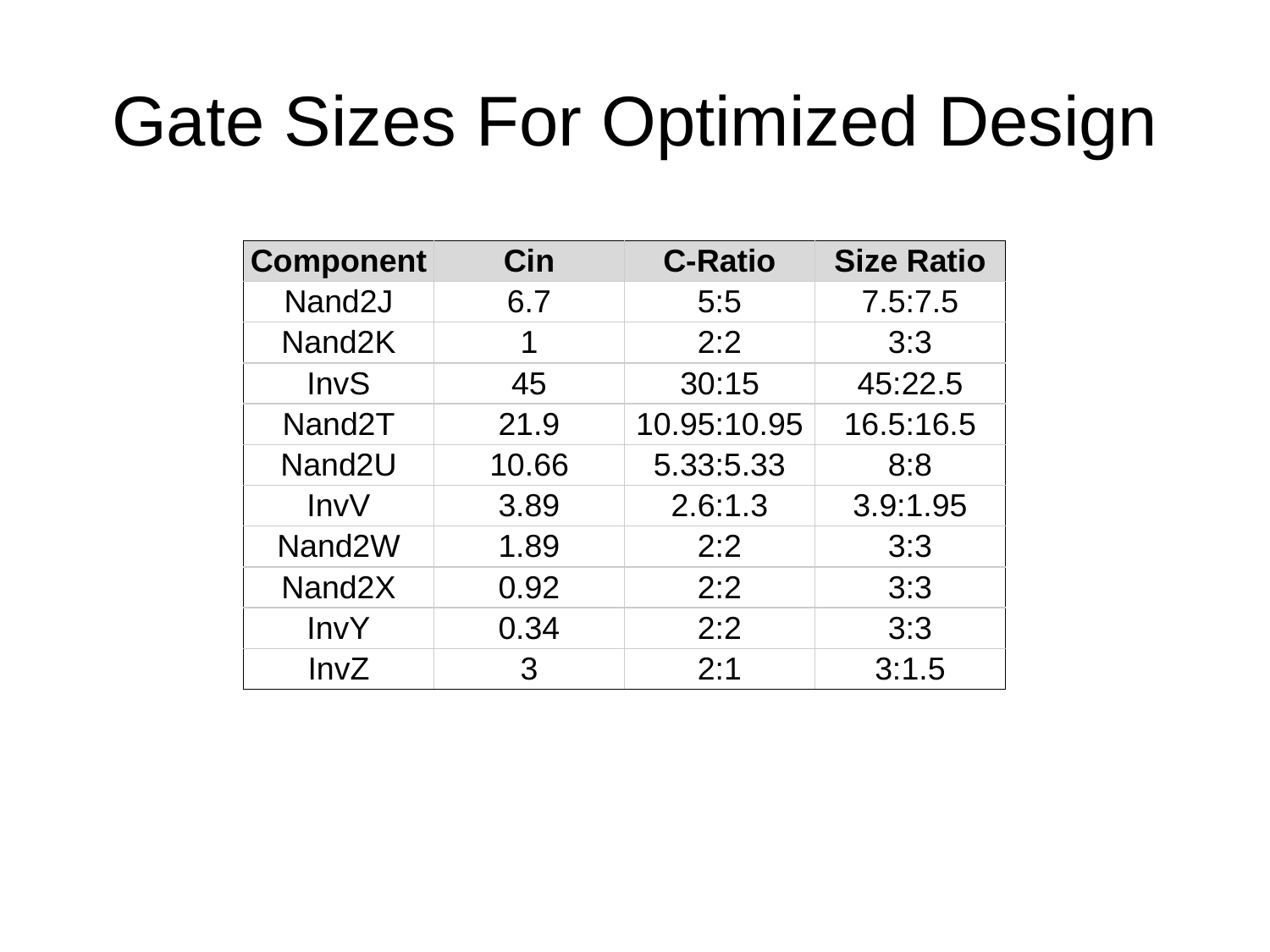

# Gate Sizes For Optimized Design
| Component | Cin | C-Ratio | Size Ratio |
| --- | --- | --- | --- |
| Nand2J | 6.7 | 5:5 | 7.5:7.5 |
| Nand2K | 1 | 2:2 | 3:3 |
| InvS | 45 | 30:15 | 45:22.5 |
| Nand2T | 21.9 | 10.95:10.95 | 16.5:16.5 |
| Nand2U | 10.66 | 5.33:5.33 | 8:8 |
| InvV | 3.89 | 2.6:1.3 | 3.9:1.95 |
| Nand2W | 1.89 | 2:2 | 3:3 |
| Nand2X | 0.92 | 2:2 | 3:3 |
| InvY | 0.34 | 2:2 | 3:3 |
| InvZ | 3 | 2:1 | 3:1.5 |